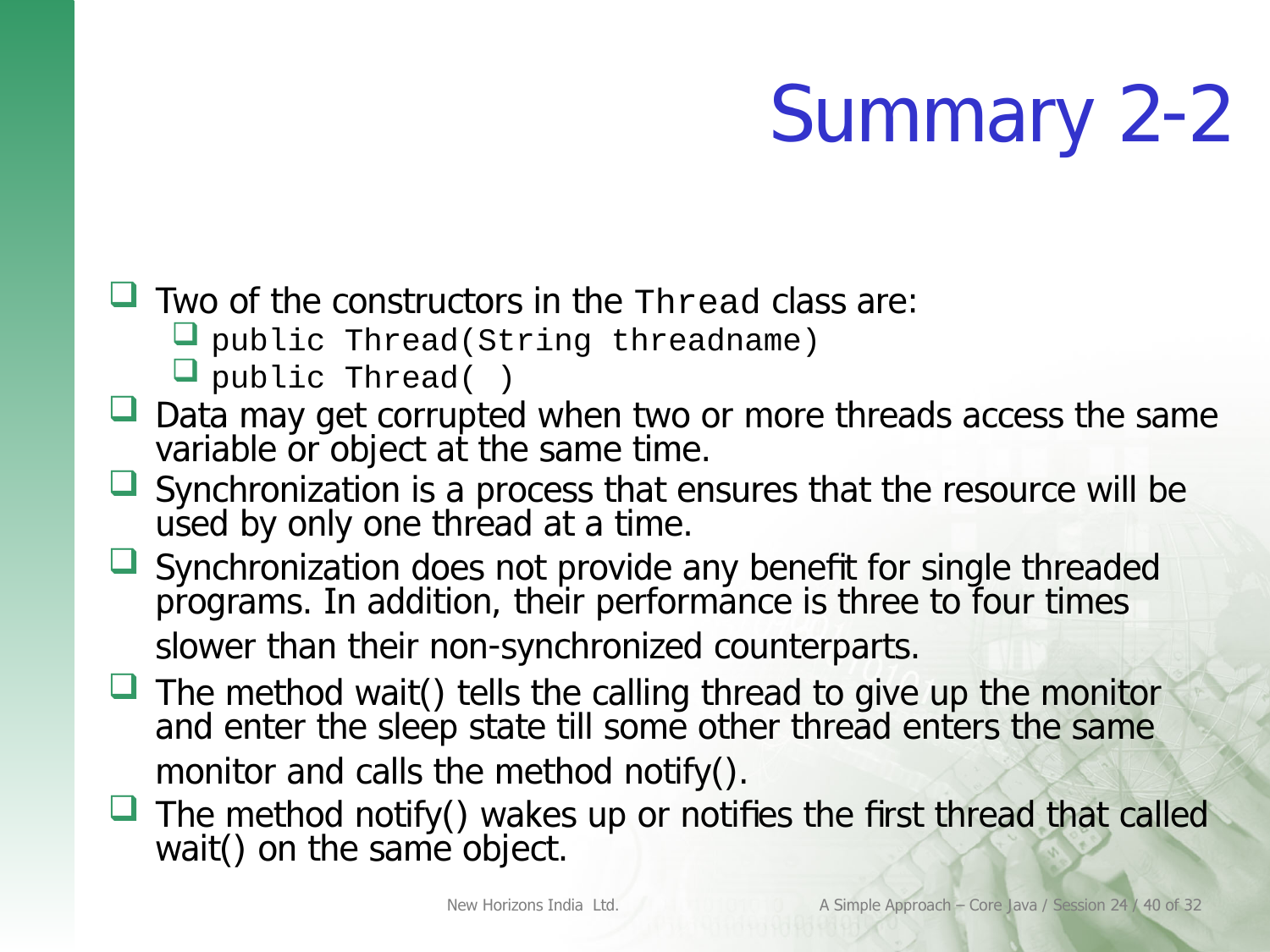

# Summary 2-2
Two of the constructors in the Thread class are:
public Thread(String threadname)
public Thread( )
Data may get corrupted when two or more threads access the same variable or object at the same time.
Synchronization is a process that ensures that the resource will be used by only one thread at a time.
Synchronization does not provide any benefit for single threaded programs. In addition, their performance is three to four times slower than their non-synchronized counterparts.
The method wait() tells the calling thread to give up the monitor and enter the sleep state till some other thread enters the same monitor and calls the method notify().
The method notify() wakes up or notifies the first thread that called wait() on the same object.